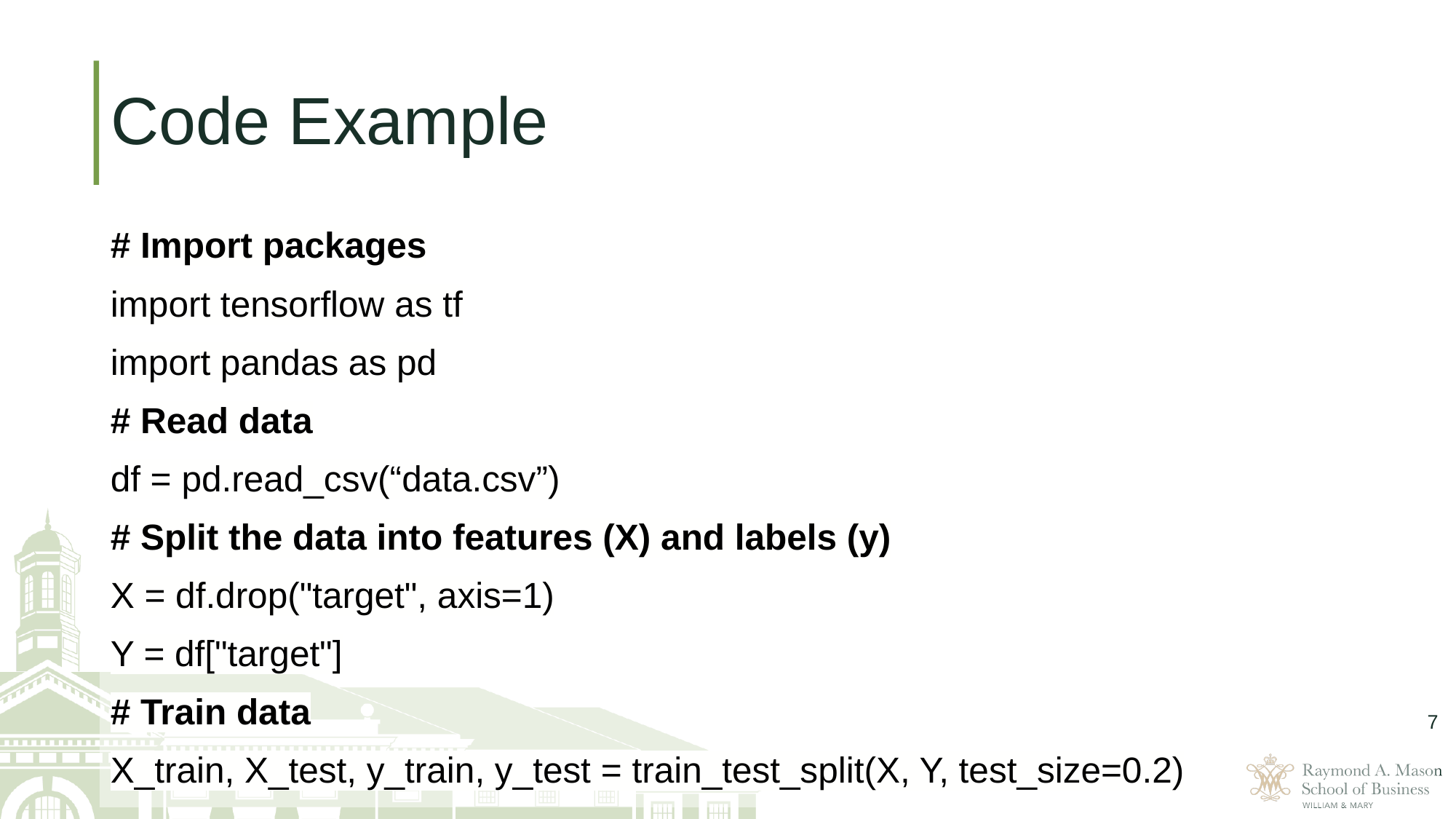

# Code Example
# Import packages
import tensorflow as tf
import pandas as pd
# Read data
df = pd.read_csv(“data.csv”)
# Split the data into features (X) and labels (y)
X = df.drop("target", axis=1)
Y = df["target"]
# Train data
X_train, X_test, y_train, y_test = train_test_split(X, Y, test_size=0.2)

7